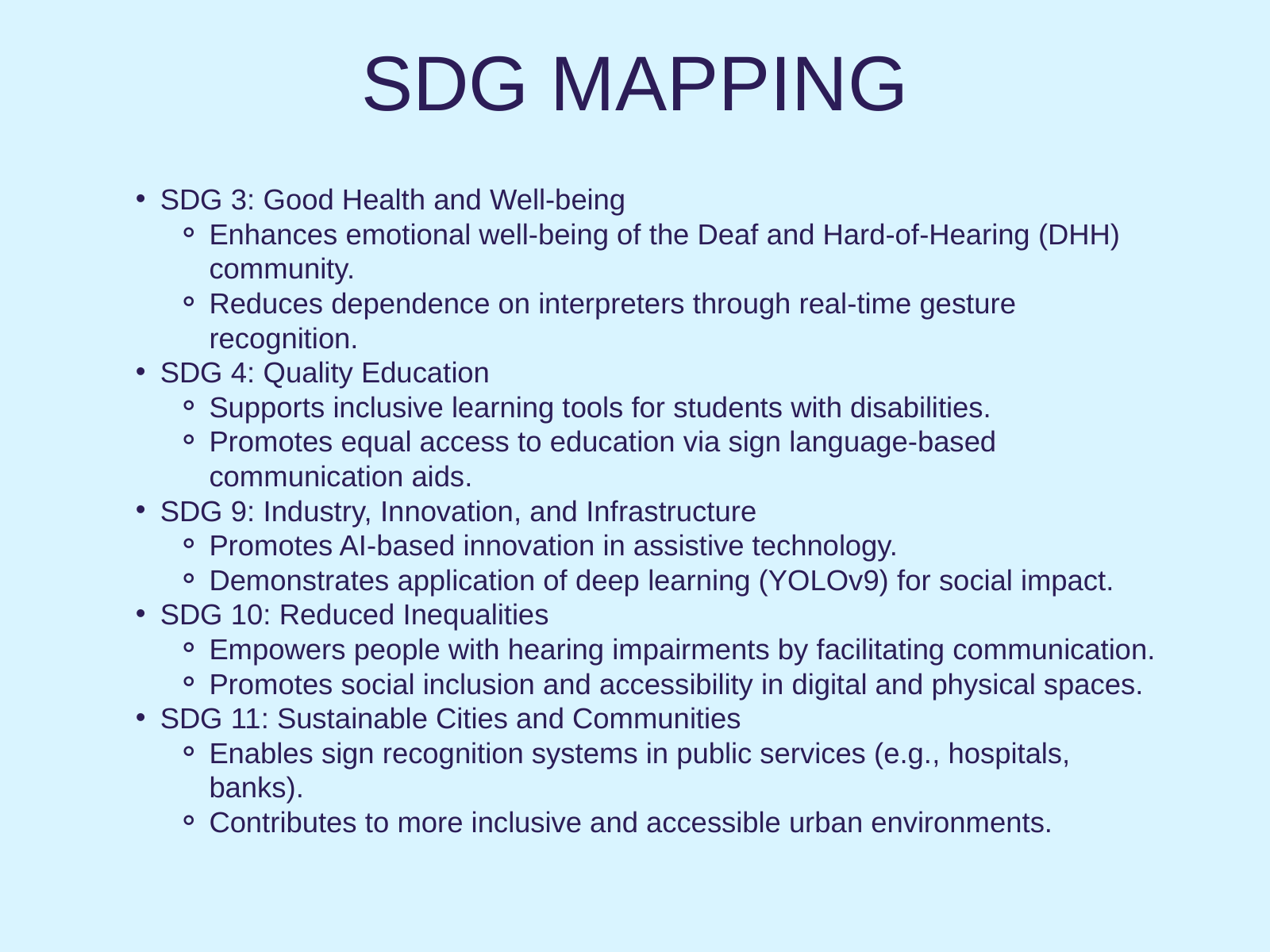

SDG MAPPING
SDG 3: Good Health and Well-being
Enhances emotional well-being of the Deaf and Hard-of-Hearing (DHH) community.
Reduces dependence on interpreters through real-time gesture recognition.
SDG 4: Quality Education
Supports inclusive learning tools for students with disabilities.
Promotes equal access to education via sign language-based communication aids.
SDG 9: Industry, Innovation, and Infrastructure
Promotes AI-based innovation in assistive technology.
Demonstrates application of deep learning (YOLOv9) for social impact.
SDG 10: Reduced Inequalities
Empowers people with hearing impairments by facilitating communication.
Promotes social inclusion and accessibility in digital and physical spaces.
SDG 11: Sustainable Cities and Communities
Enables sign recognition systems in public services (e.g., hospitals, banks).
Contributes to more inclusive and accessible urban environments.